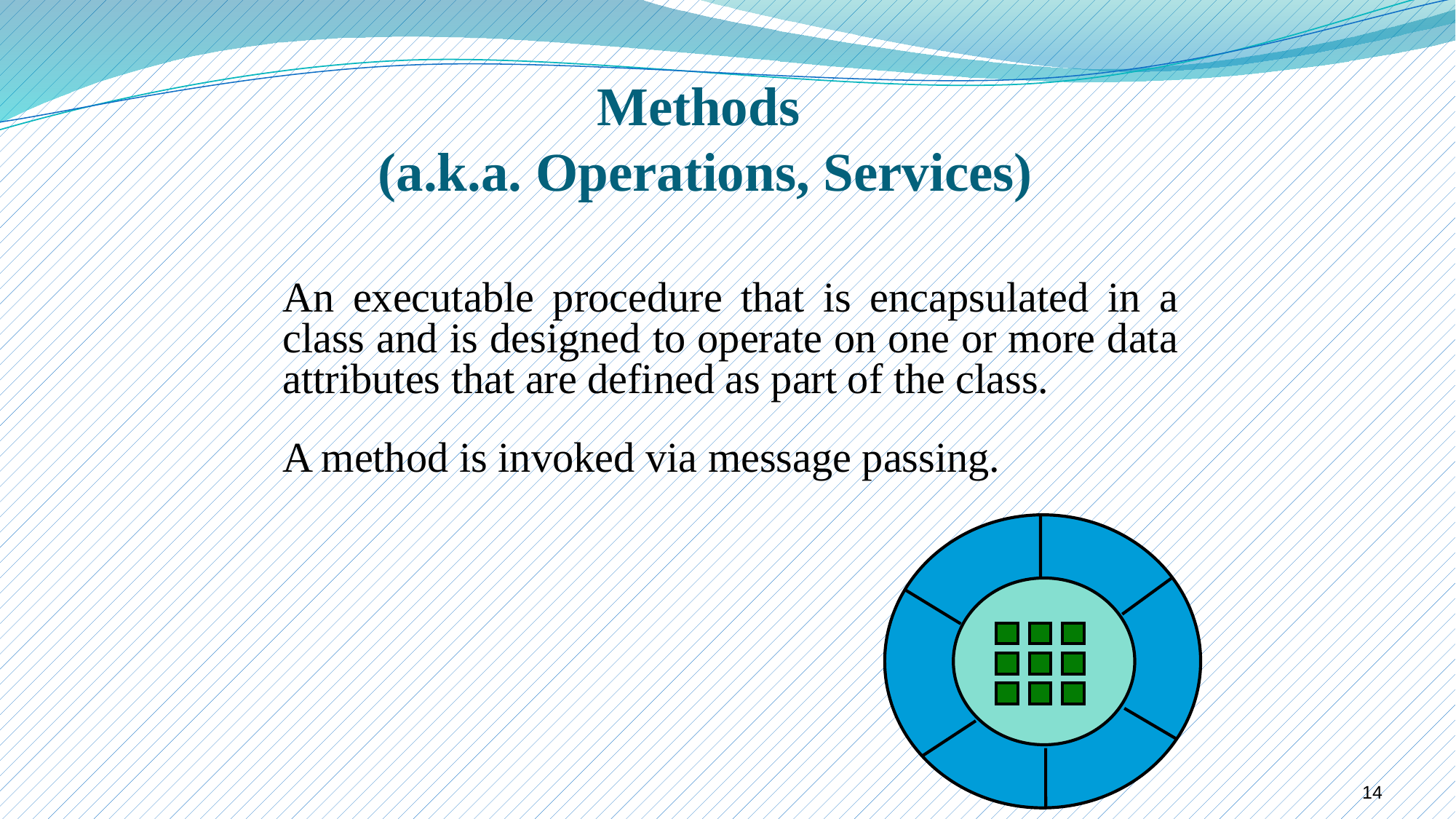

# Methods (a.k.a. Operations, Services)

An executable procedure that is encapsulated in a class and is designed to operate on one or more data attributes that are defined as part of the class.

A method is invoked via message passing.

14